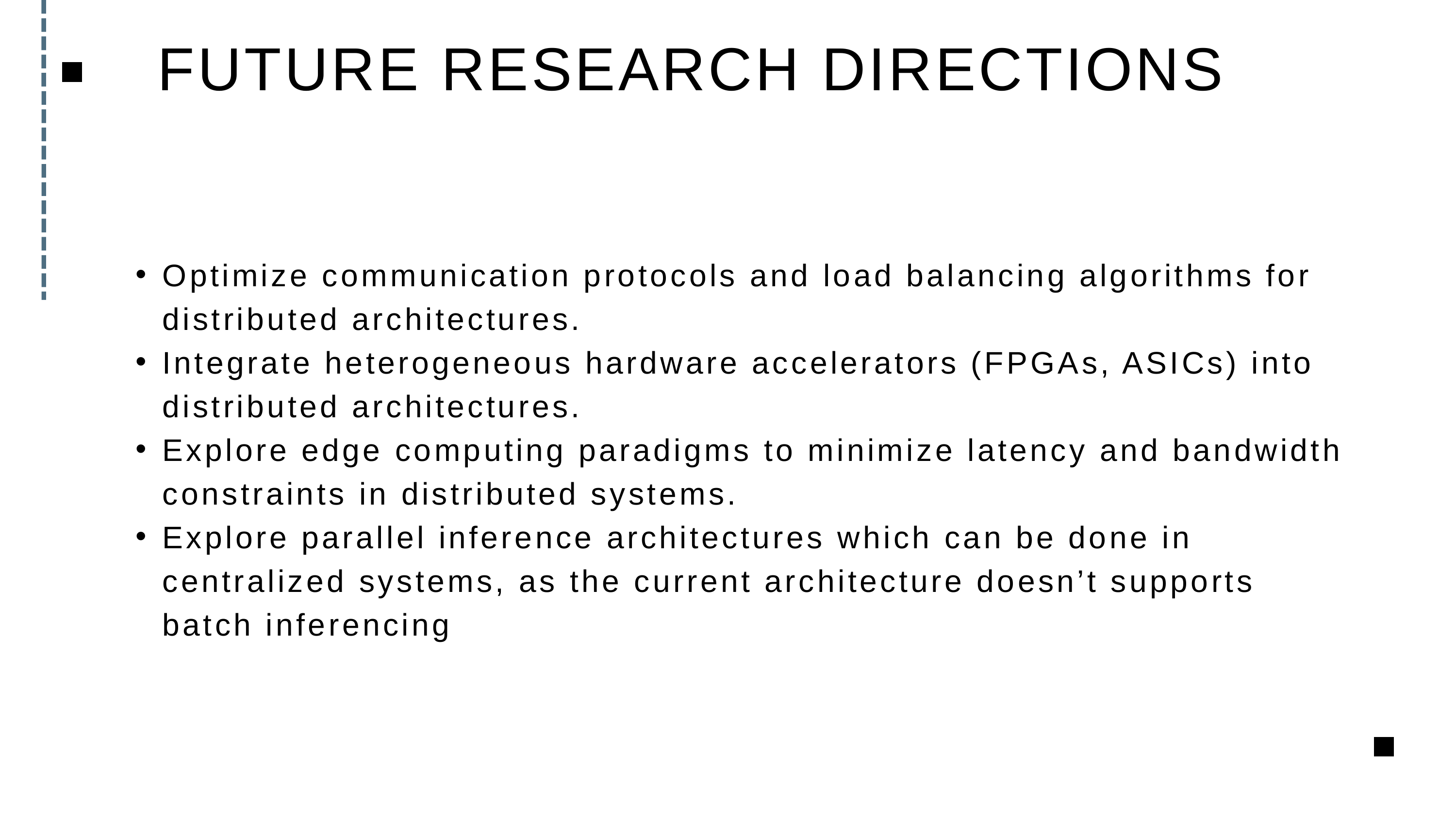

FUTURE RESEARCH DIRECTIONS

Optimize communication protocols and load balancing algorithms for distributed architectures.
Integrate heterogeneous hardware accelerators (FPGAs, ASICs) into distributed architectures.
Explore edge computing paradigms to minimize latency and bandwidth constraints in distributed systems.
Explore parallel inference architectures which can be done in centralized systems, as the current architecture doesn’t supports batch inferencing